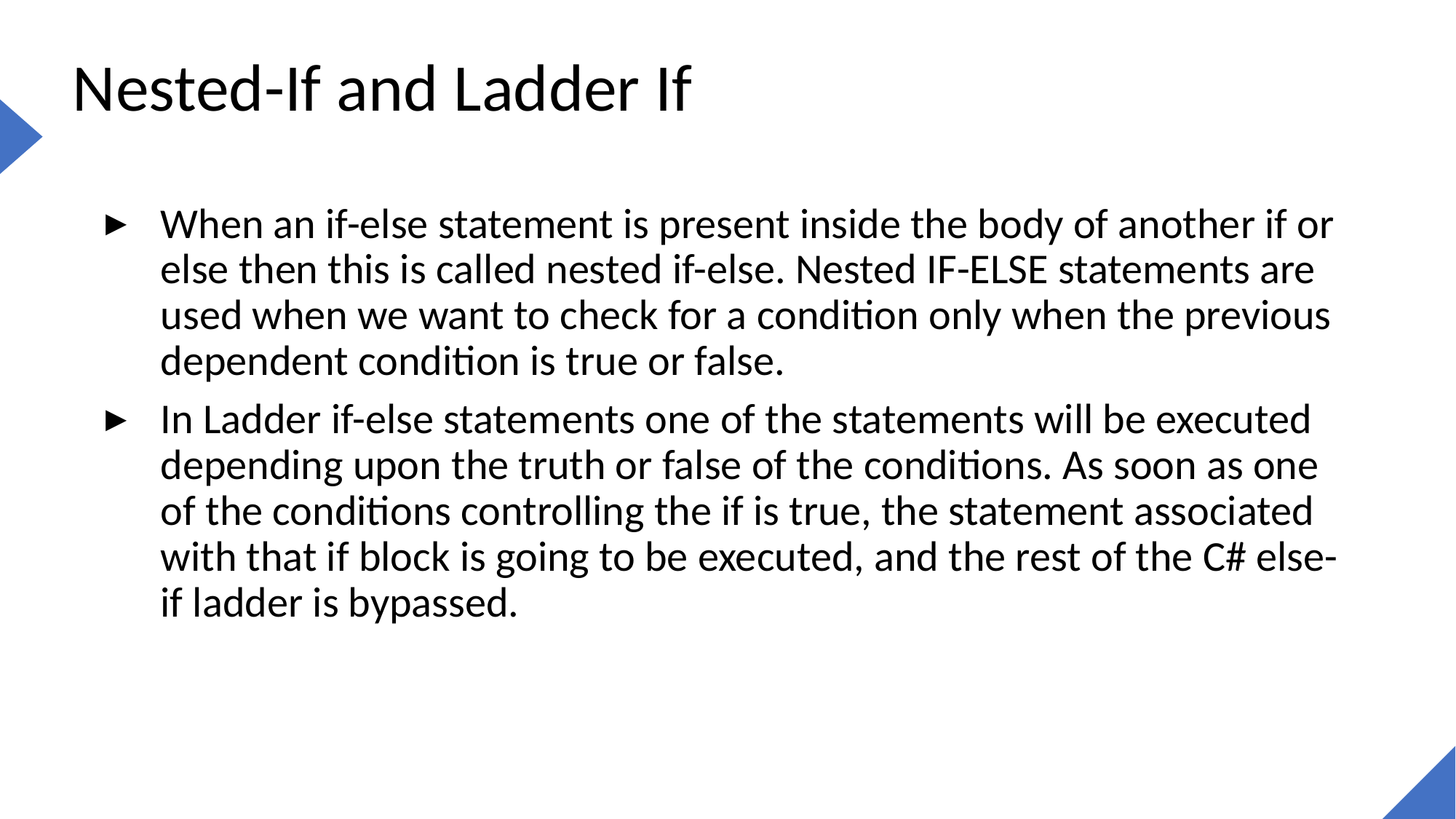

# Nested-If and Ladder If
When an if-else statement is present inside the body of another if or else then this is called nested if-else. Nested IF-ELSE statements are used when we want to check for a condition only when the previous dependent condition is true or false.
In Ladder if-else statements one of the statements will be executed depending upon the truth or false of the conditions. As soon as one of the conditions controlling the if is true, the statement associated with that if block is going to be executed, and the rest of the C# else-if ladder is bypassed.